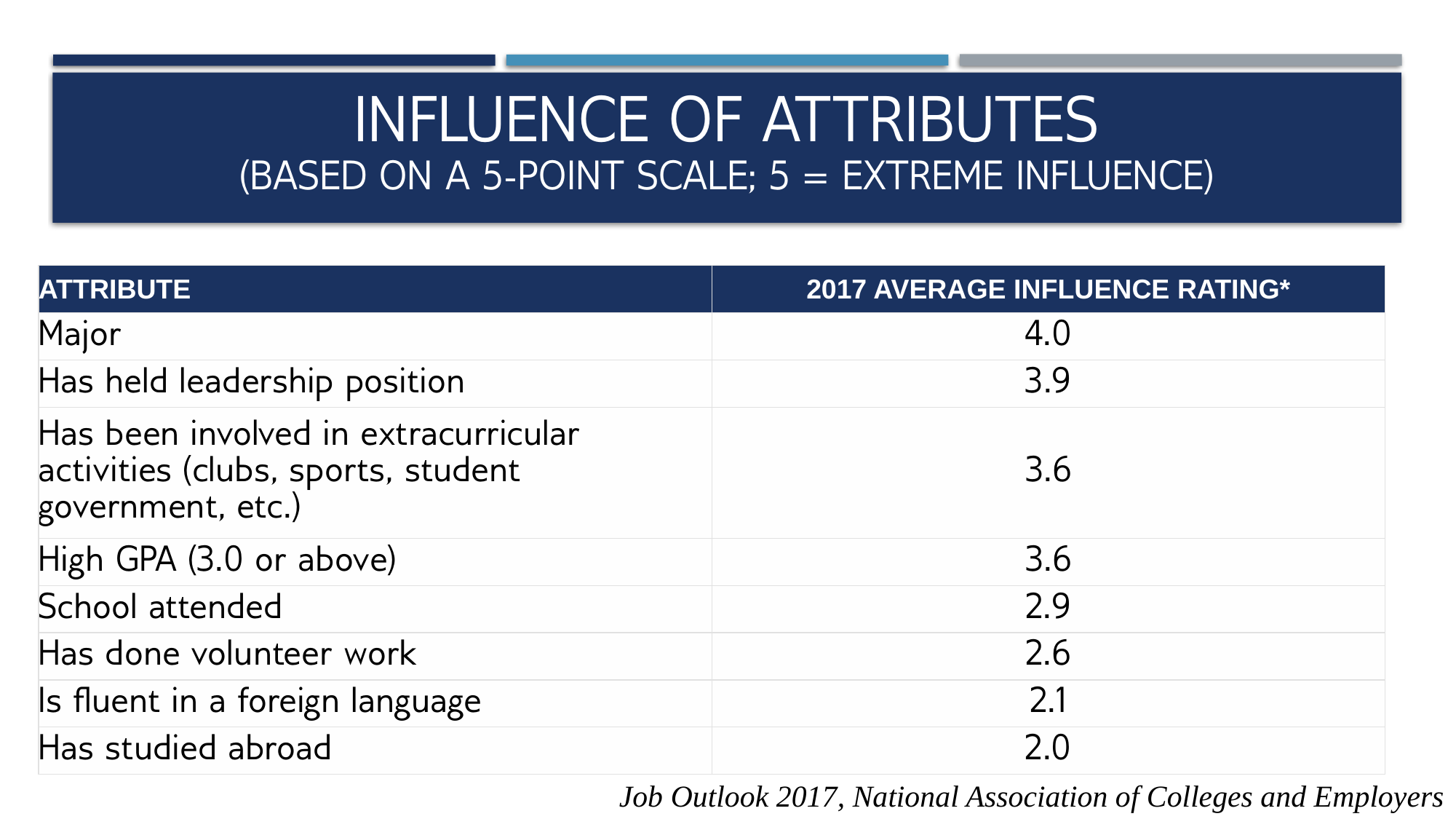

# Influence of attributes (Based on a 5-point scale; 5 = extreme influence)
| ATTRIBUTE | 2017 AVERAGE INFLUENCE RATING\* |
| --- | --- |
| Major | 4.0 |
| Has held leadership position | 3.9 |
| Has been involved in extracurricular activities (clubs, sports, student government, etc.) | 3.6 |
| High GPA (3.0 or above) | 3.6 |
| School attended | 2.9 |
| Has done volunteer work | 2.6 |
| Is fluent in a foreign language | 2.1 |
| Has studied abroad | 2.0 |
Job Outlook 2017, National Association of Colleges and Employers